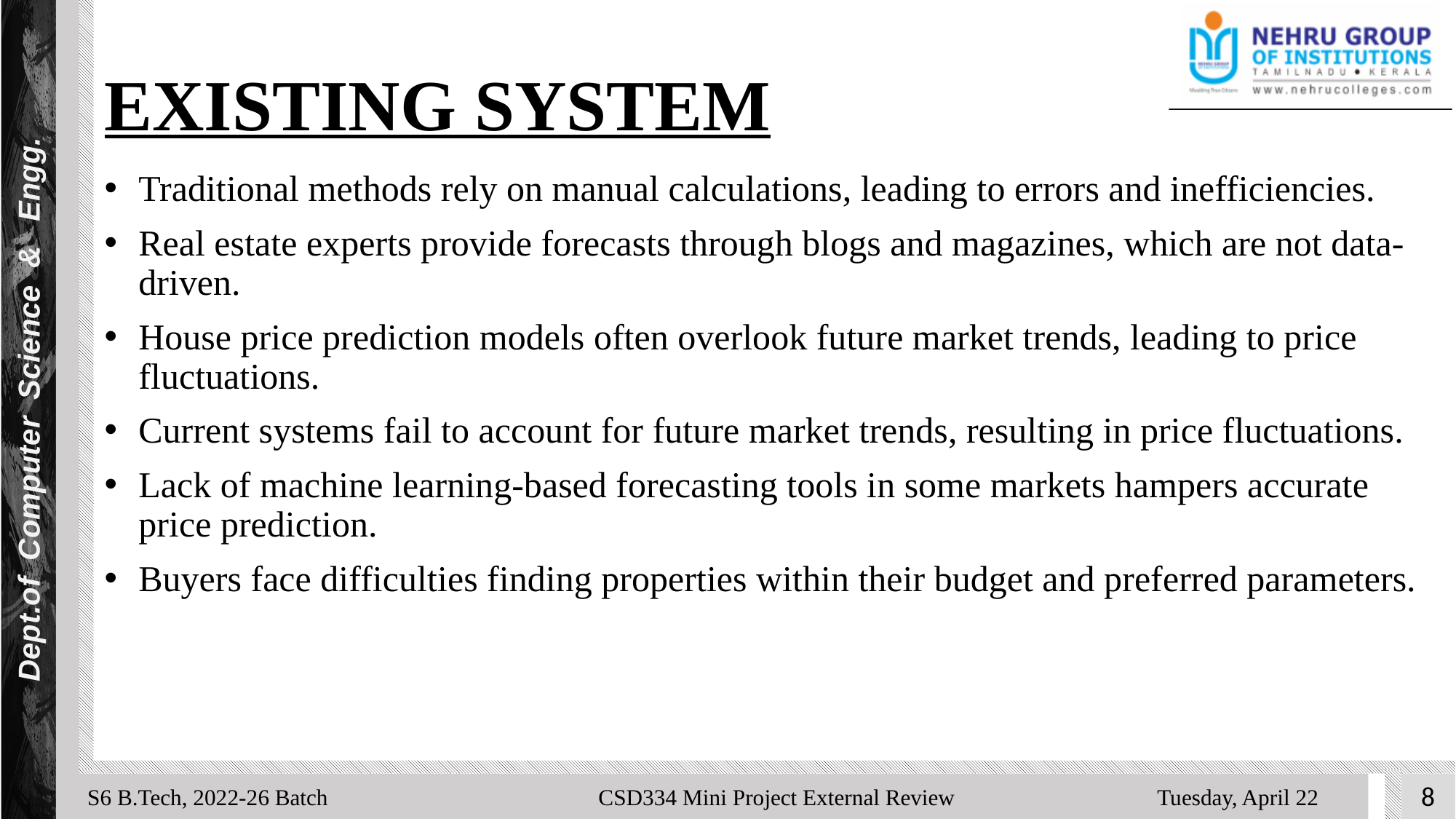

Dept.of  Computer  Science  &   Engg.

# EXISTING SYSTEM
Traditional methods rely on manual calculations, leading to errors and inefficiencies.
Real estate experts provide forecasts through blogs and magazines, which are not data-driven.
House price prediction models often overlook future market trends, leading to price fluctuations.
Current systems fail to account for future market trends, resulting in price fluctuations.
Lack of machine learning-based forecasting tools in some markets hampers accurate price prediction.
Buyers face difficulties finding properties within their budget and preferred parameters.

S6 B.Tech, 2022-26 Batch                                                CSD334 Mini Project External Review                                    Tuesday, April 22
8